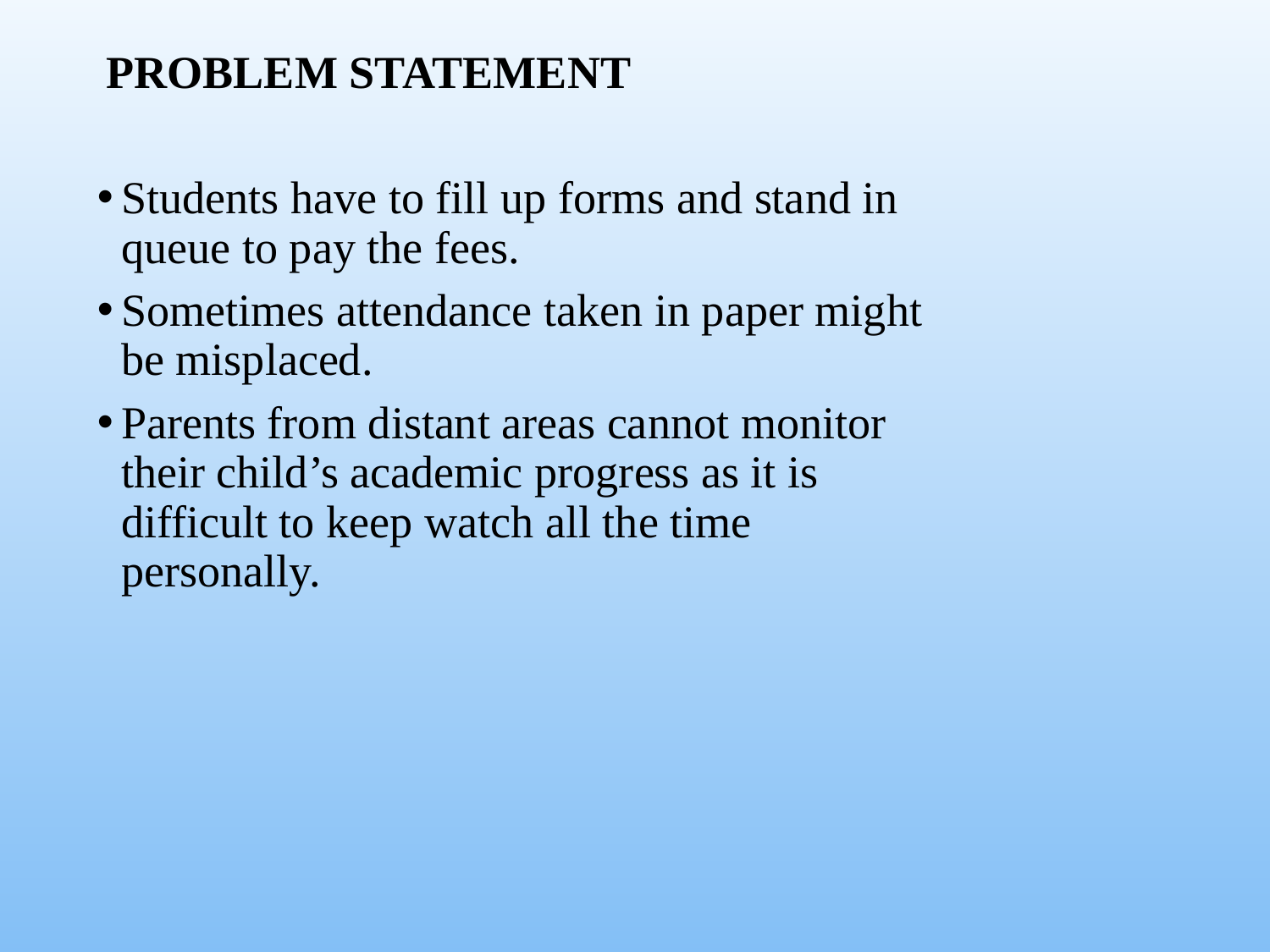

PROBLEM STATEMENT

Students have to fill up forms and stand in queue to pay the fees.
Sometimes attendance taken in paper might be misplaced.
Parents from distant areas cannot monitor their child’s academic progress as it is difficult to keep watch all the time personally.